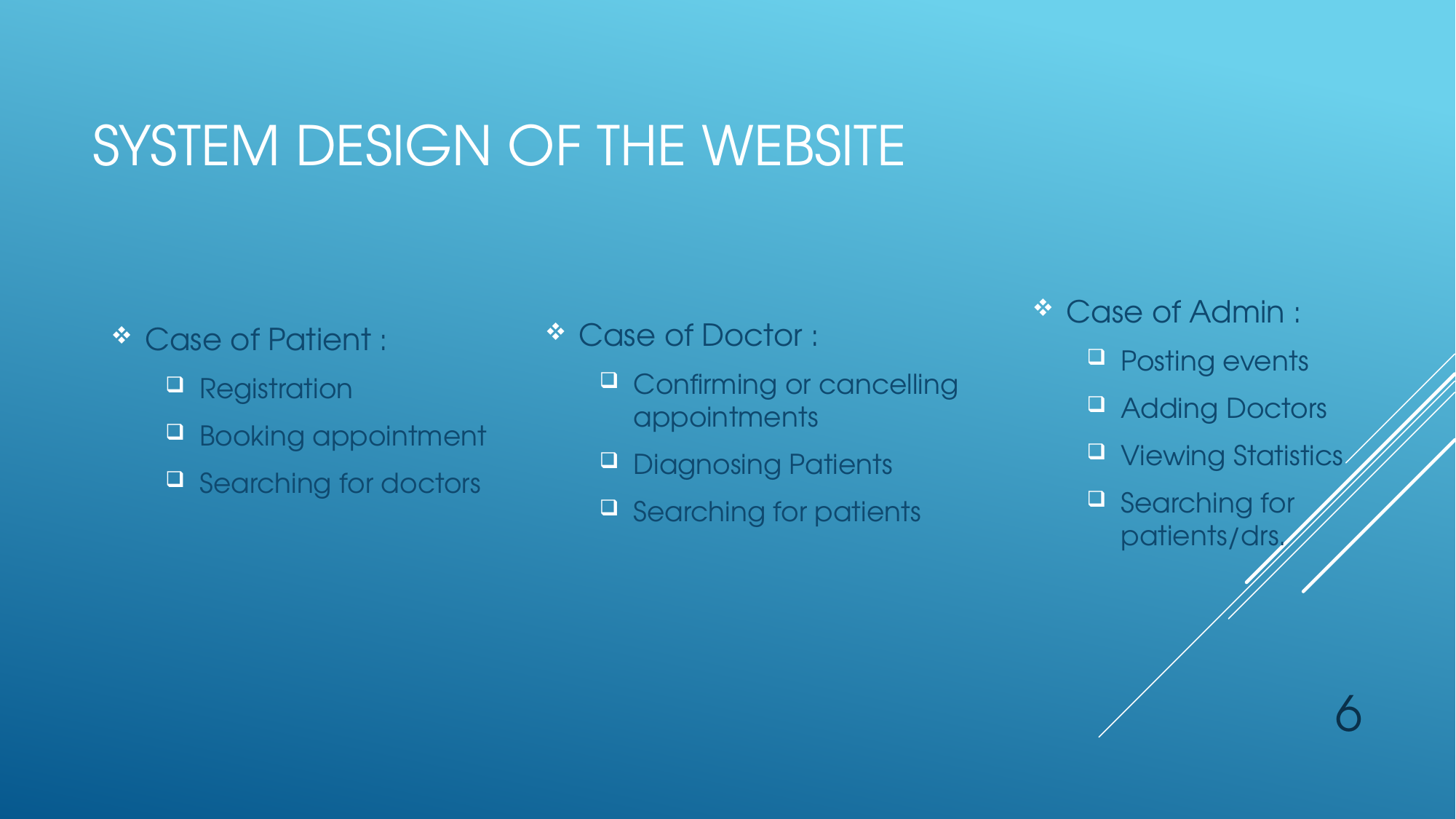

# System design of the website
Case of Patient :
Registration
Booking appointment
Searching for doctors
Case of Doctor :
Confirming or cancelling appointments
Diagnosing Patients
Searching for patients
Case of Admin :
Posting events
Adding Doctors
Viewing Statistics
Searching for patients/drs.
6